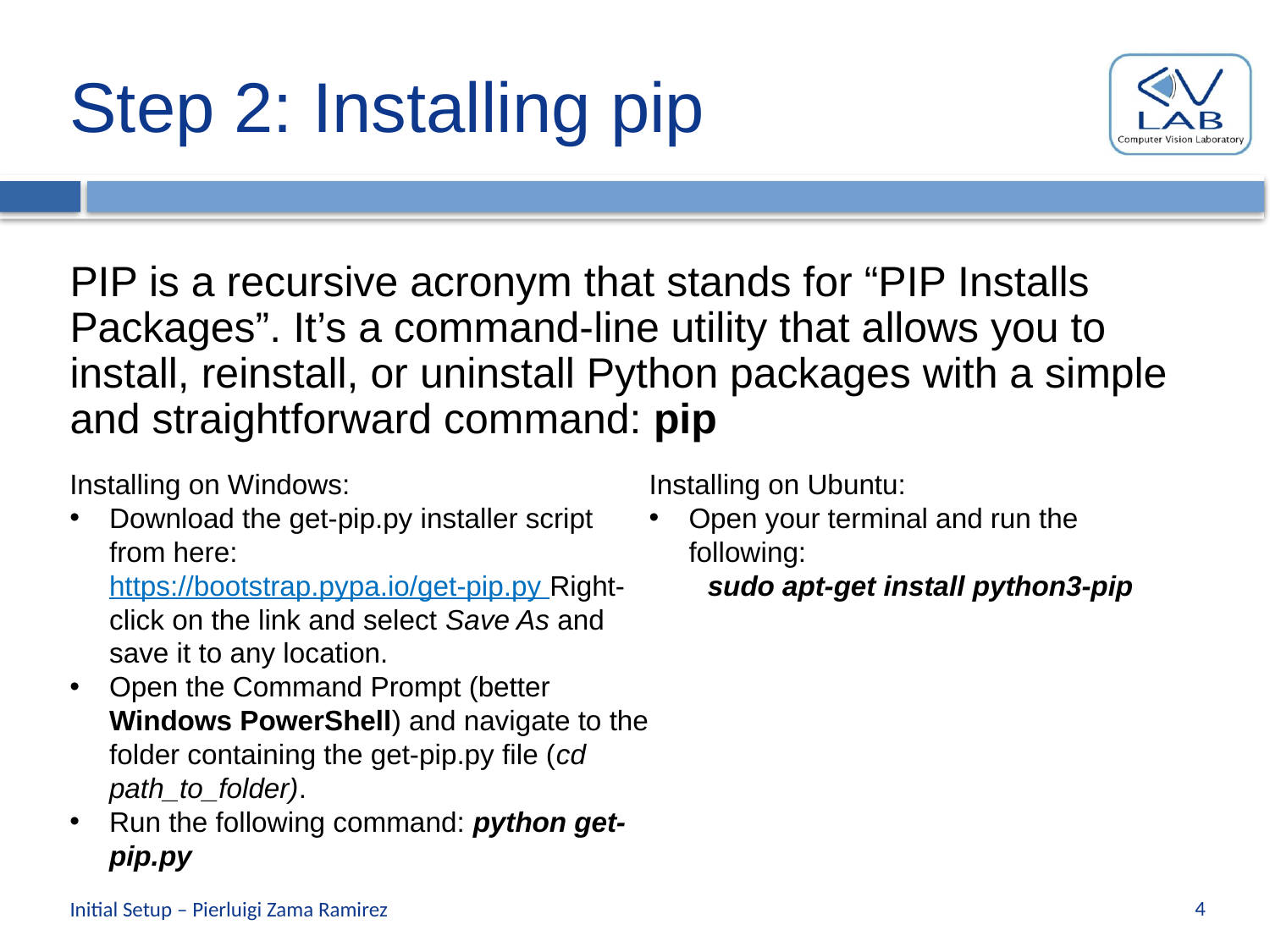

# Step 2: Installing pip
PIP is a recursive acronym that stands for “PIP Installs Packages”. It’s a command-line utility that allows you to install, reinstall, or uninstall Python packages with a simple and straightforward command: pip

Installing on Windows:
Download the get-pip.py installer script from here: https://bootstrap.pypa.io/get-pip.py Right-click on the link and select Save As and save it to any location.
Open the Command Prompt (better Windows PowerShell) and navigate to the folder containing the get-pip.py file (cd path_to_folder).
Run the following command: python get-pip.py

Installing on Ubuntu:
Open your terminal and run the following:
sudo apt-get install python3-pip

4
Initial Setup – Pierluigi Zama Ramirez